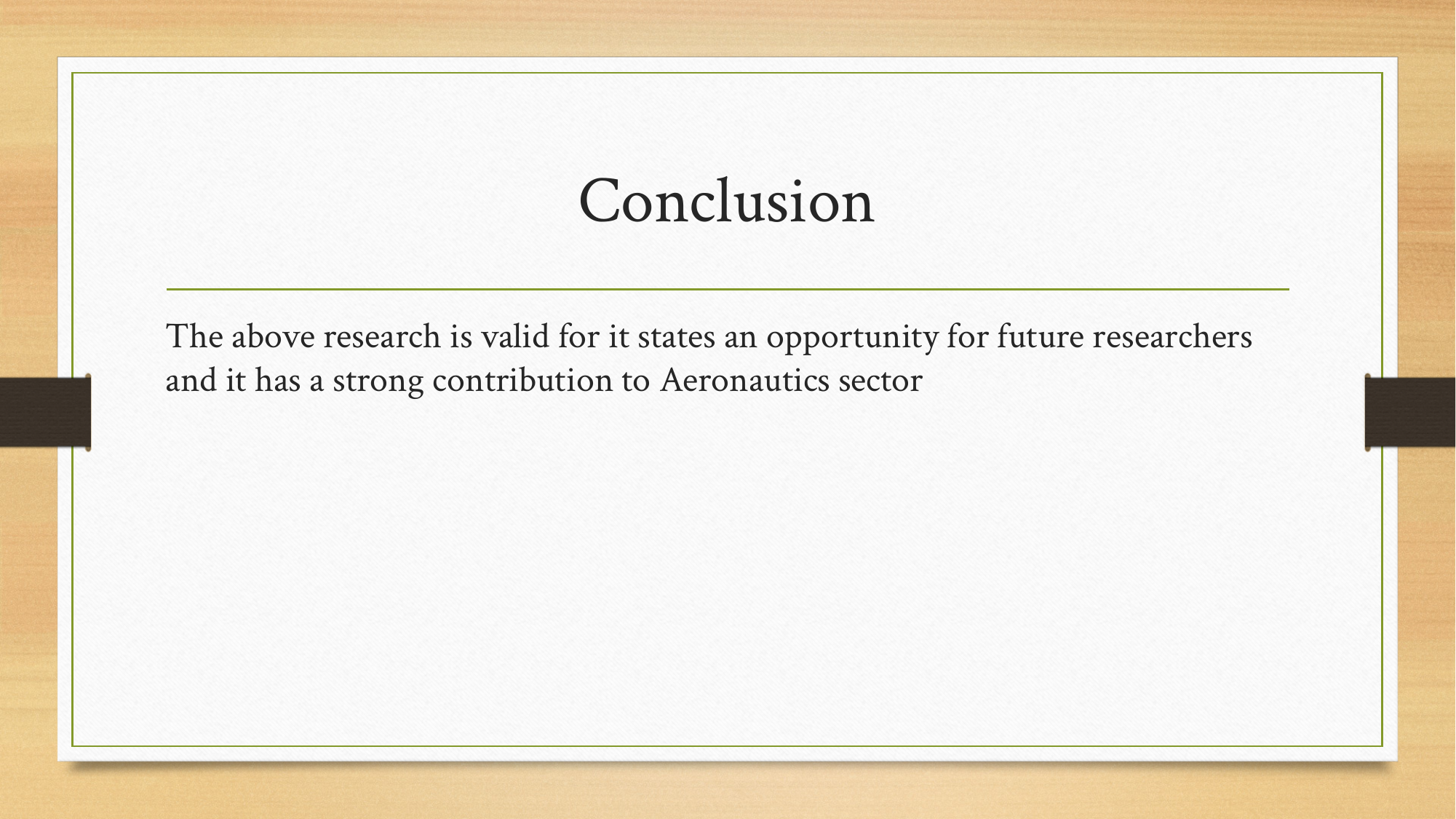

# Conclusion
The above research is valid for it states an opportunity for future researchers and it has a strong contribution to Aeronautics sector